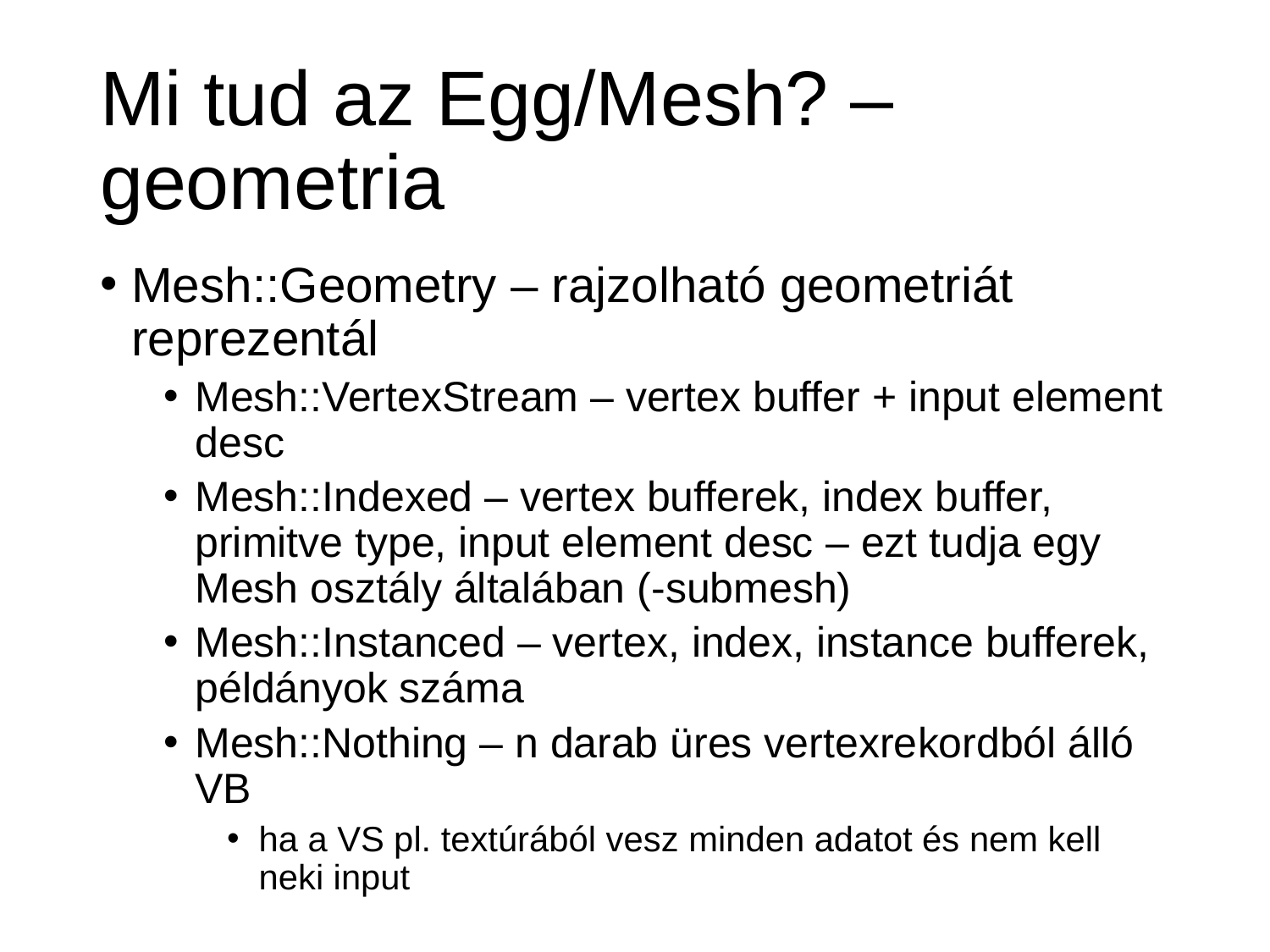

# Mi tud az Egg/Mesh? – geometria
Mesh::Geometry – rajzolható geometriát reprezentál
Mesh::VertexStream – vertex buffer + input element desc
Mesh::Indexed – vertex bufferek, index buffer, primitve type, input element desc – ezt tudja egy Mesh osztály általában (-submesh)
Mesh::Instanced – vertex, index, instance bufferek, példányok száma
Mesh::Nothing – n darab üres vertexrekordból álló VB
ha a VS pl. textúrából vesz minden adatot és nem kell neki input